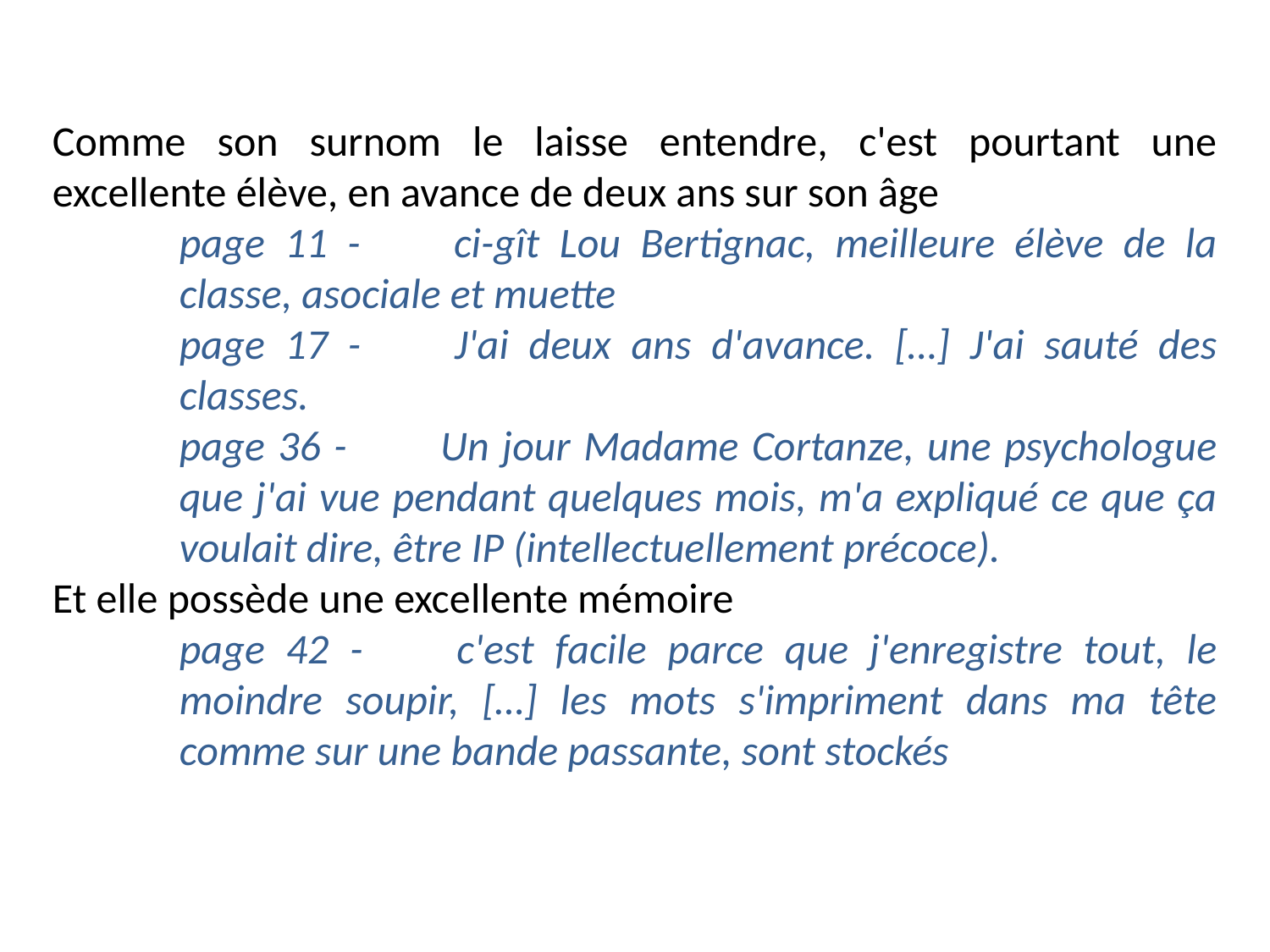

Comme son surnom le laisse entendre, c'est pourtant une excellente élève, en avance de deux ans sur son âge
page 11 -	ci-gît Lou Bertignac, meilleure élève de la classe, asociale et muette
page 17 -	J'ai deux ans d'avance. […] J'ai sauté des classes.
page 36 -	Un jour Madame Cortanze, une psychologue que j'ai vue pendant quelques mois, m'a expliqué ce que ça voulait dire, être IP (intellectuellement précoce).
Et elle possède une excellente mémoire
page 42 -	c'est facile parce que j'enregistre tout, le moindre soupir, […] les mots s'impriment dans ma tête comme sur une bande passante, sont stockés